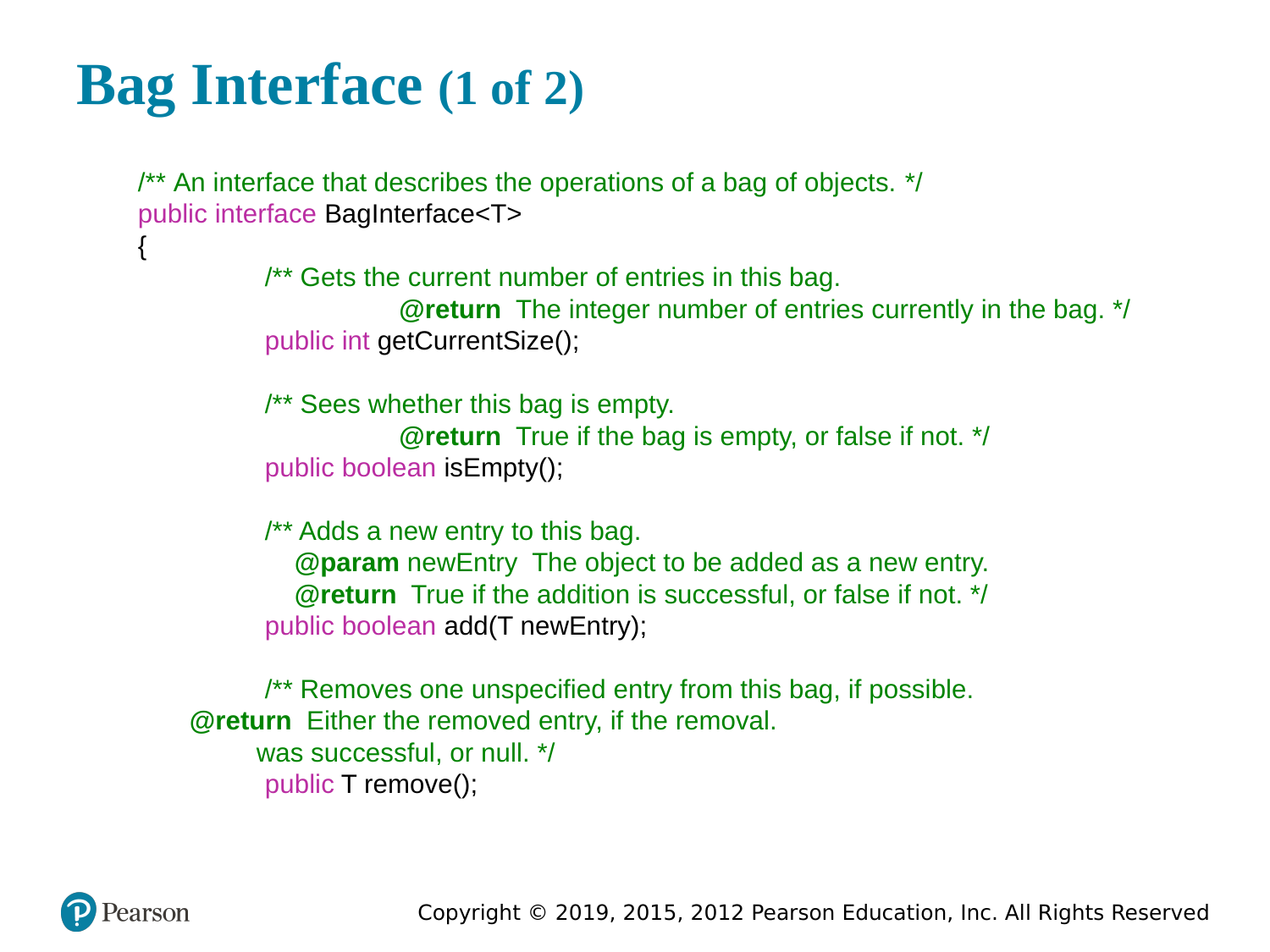

# Bag Interface (1 of 2)
/** An interface that describes the operations of a bag of objects. */
public interface BagInterface<T>
{
	/** Gets the current number of entries in this bag.
		 @return  The integer number of entries currently in the bag. */
	public int getCurrentSize();

	/** Sees whether this bag is empty.
		 @return  True if the bag is empty, or false if not. */
	public boolean isEmpty();

	/** Adds a new entry to this bag.
	    @param newEntry  The object to be added as a new entry.
	    @return  True if the addition is successful, or false if not. */
	public boolean add(T newEntry);

	/** Removes one unspecified entry from this bag, if possible.
       @return  Either the removed entry, if the removal.
                was successful, or null. */
	public T remove();